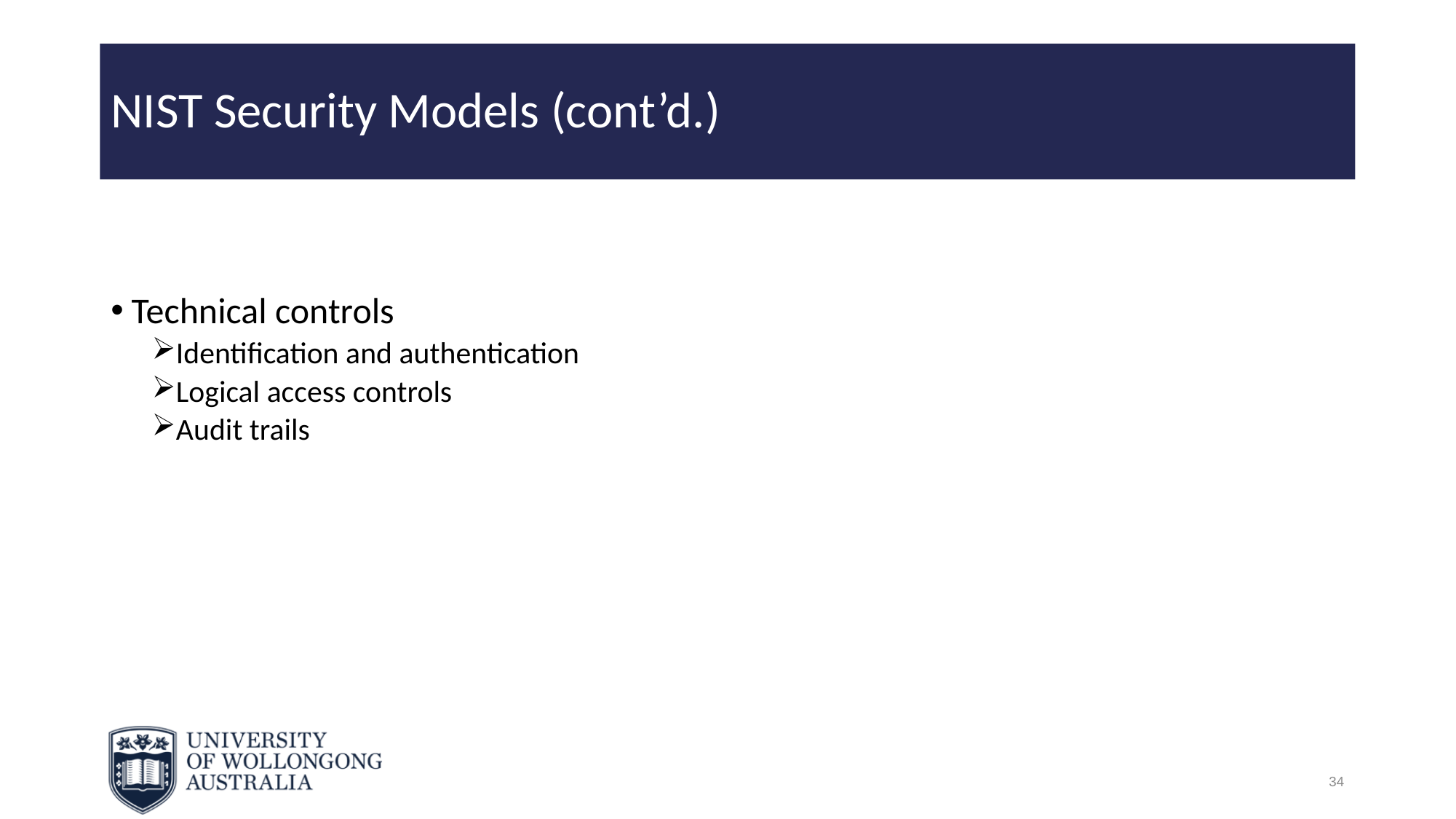

# NIST Security Models (cont’d.)
Technical controls
Identification and authentication
Logical access controls
Audit trails
34